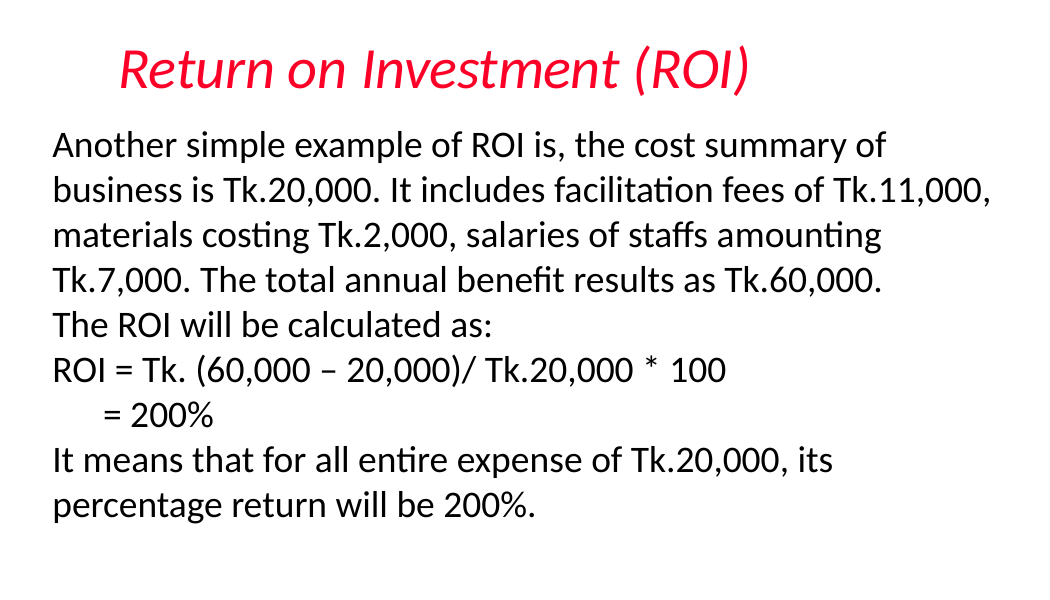

# Return on Investment (ROI)
Another simple example of ROI is, the cost summary of business is Tk.20,000. It includes facilitation fees of Tk.11,000, materials costing Tk.2,000, salaries of staffs amounting Tk.7,000. The total annual benefit results as Tk.60,000.
The ROI will be calculated as:
ROI = Tk. (60,000 – 20,000)/ Tk.20,000 * 100
      = 200%
It means that for all entire expense of Tk.20,000, its percentage return will be 200%.